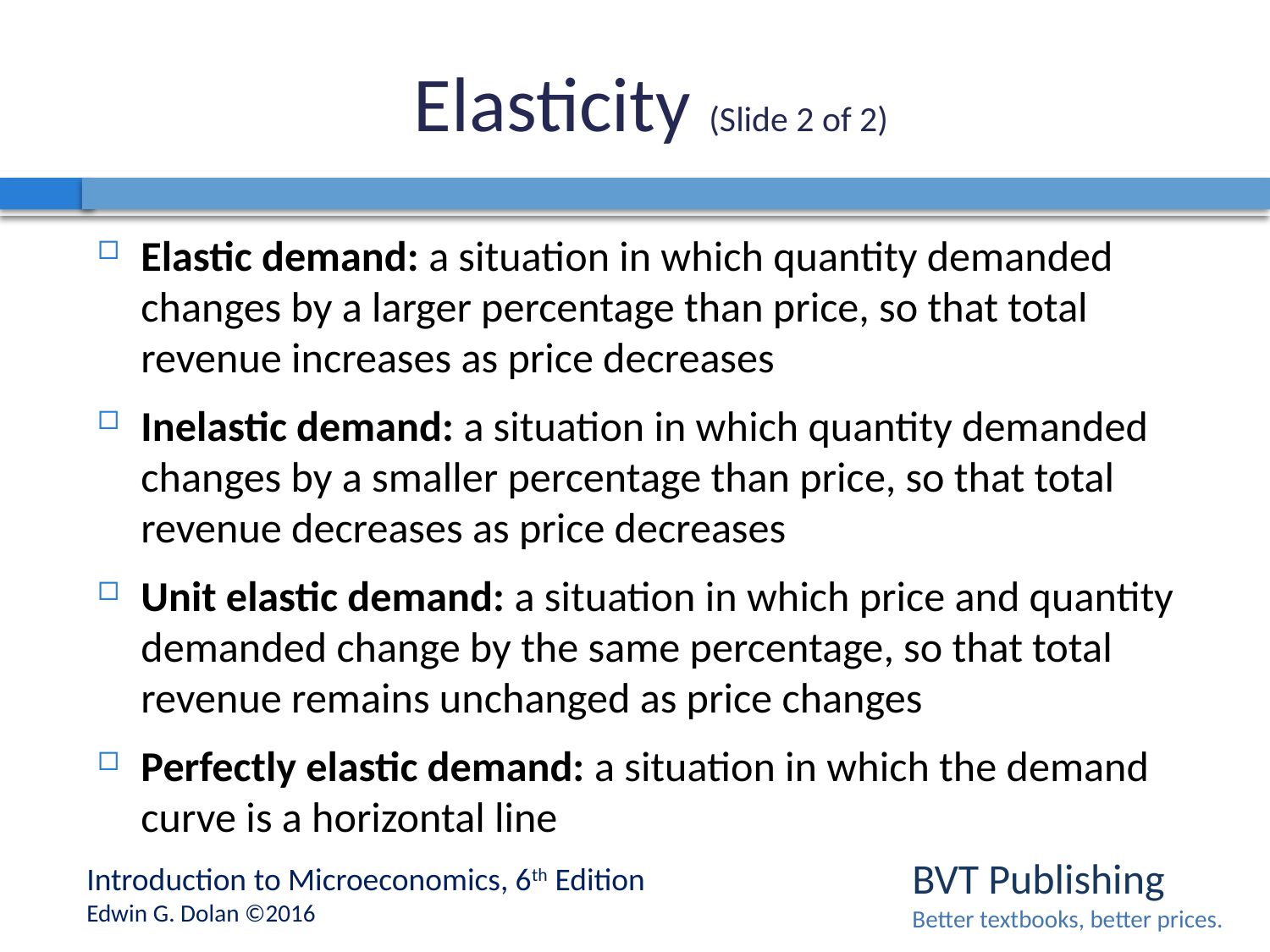

# Elasticity (Slide 2 of 2)
Elastic demand: a situation in which quantity demanded changes by a larger percentage than price, so that total revenue increases as price decreases
Inelastic demand: a situation in which quantity demanded changes by a smaller percentage than price, so that total revenue decreases as price decreases
Unit elastic demand: a situation in which price and quantity demanded change by the same percentage, so that total revenue remains unchanged as price changes
Perfectly elastic demand: a situation in which the demand curve is a horizontal line